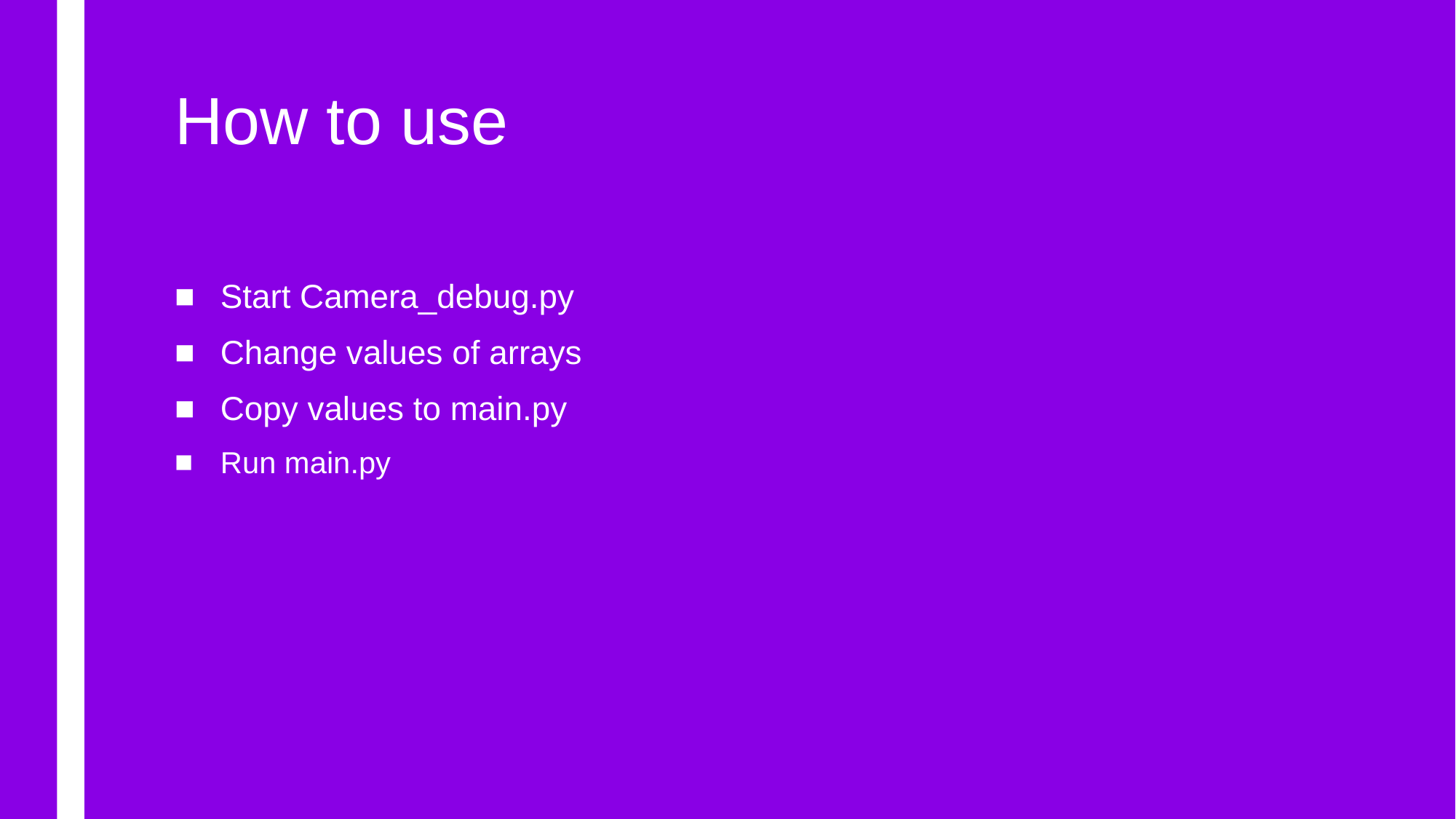

# How to use
Start Camera_debug.py
Change values of arrays
Copy values to main.py
Run main.py